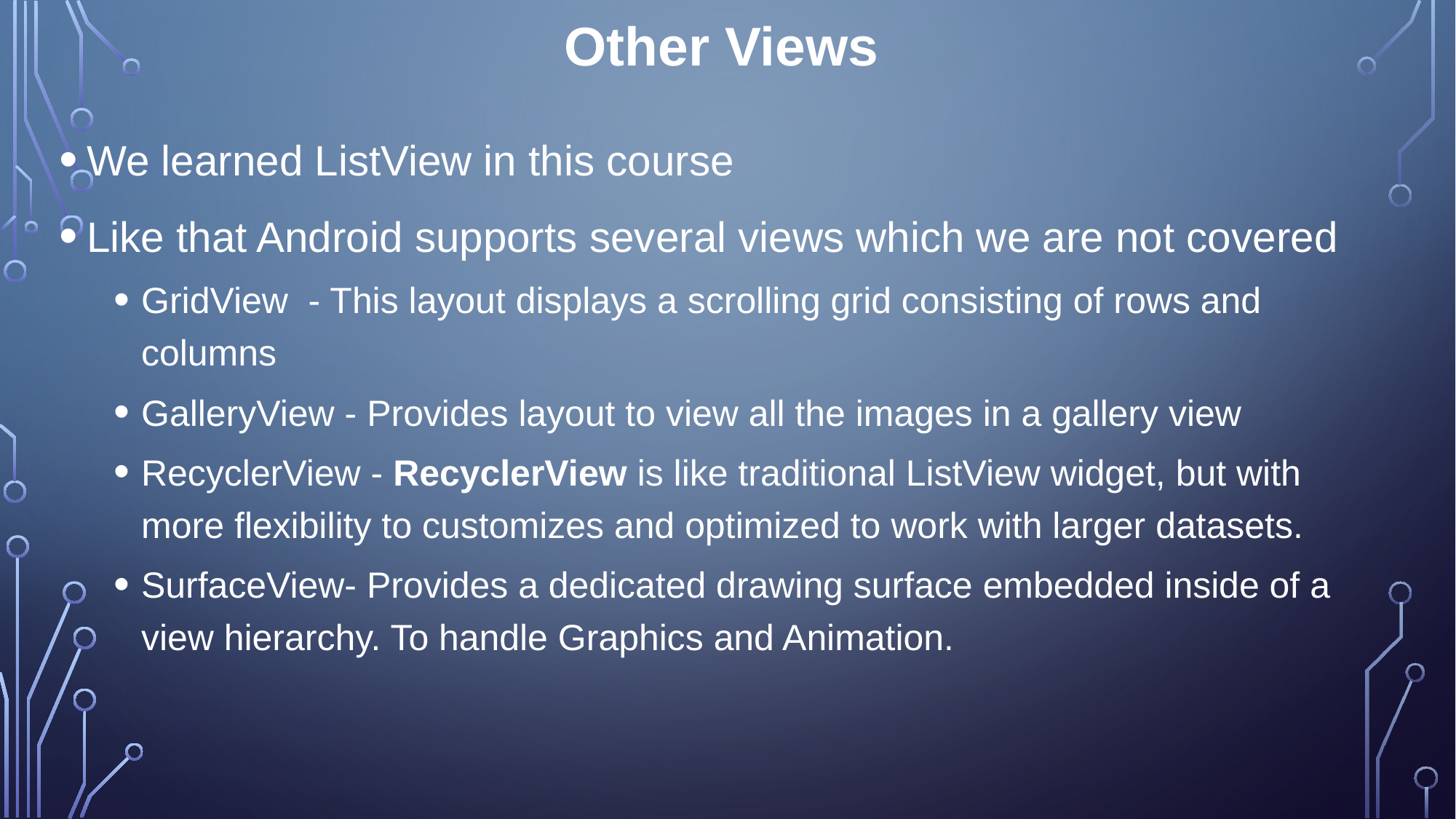

# Other Views
We learned ListView in this course
Like that Android supports several views which we are not covered
GridView  - This layout displays a scrolling grid consisting of rows and columns
GalleryView - Provides layout to view all the images in a gallery view
RecyclerView - RecyclerView is like traditional ListView widget, but with more flexibility to customizes and optimized to work with larger datasets.
SurfaceView- Provides a dedicated drawing surface embedded inside of a view hierarchy. To handle Graphics and Animation.